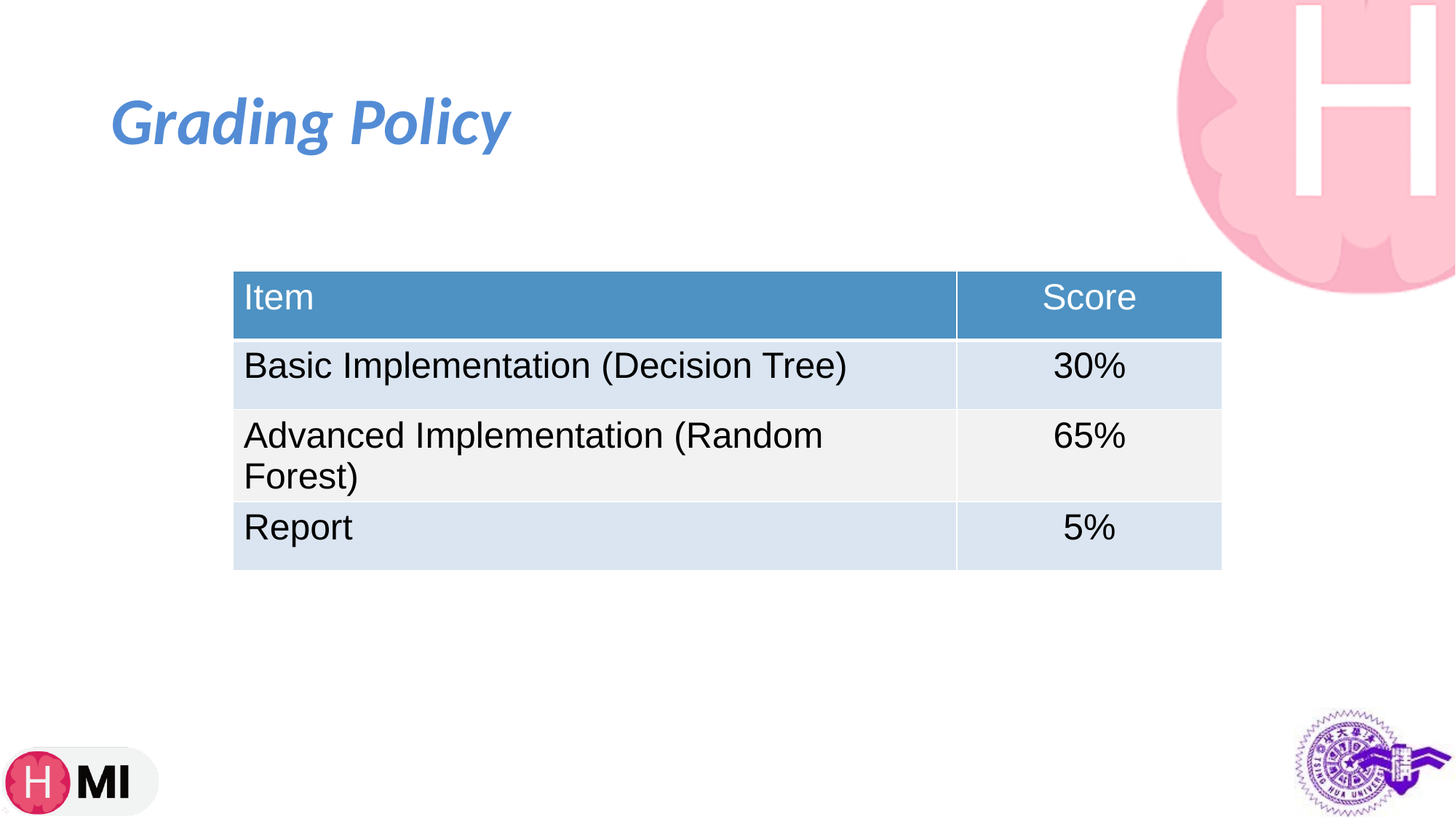

# Grading Policy
| Item | Score |
| --- | --- |
| Basic Implementation (Decision Tree) | 30% |
| Advanced Implementation (Random Forest) | 65% |
| Report | 5% |